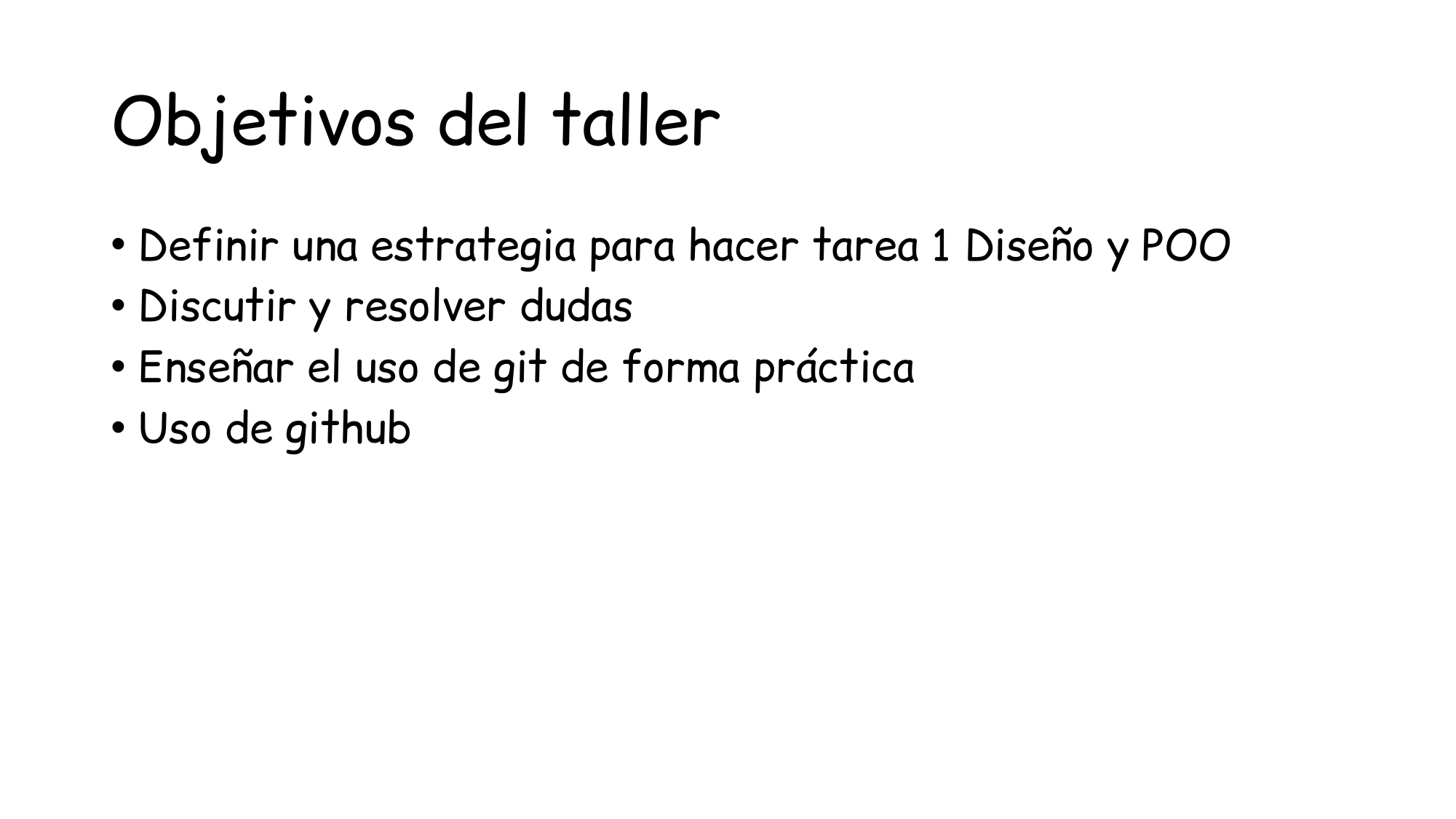

# Objetivos del taller
Definir una estrategia para hacer tarea 1 Diseño y POO
Discutir y resolver dudas
Enseñar el uso de git de forma práctica
Uso de github